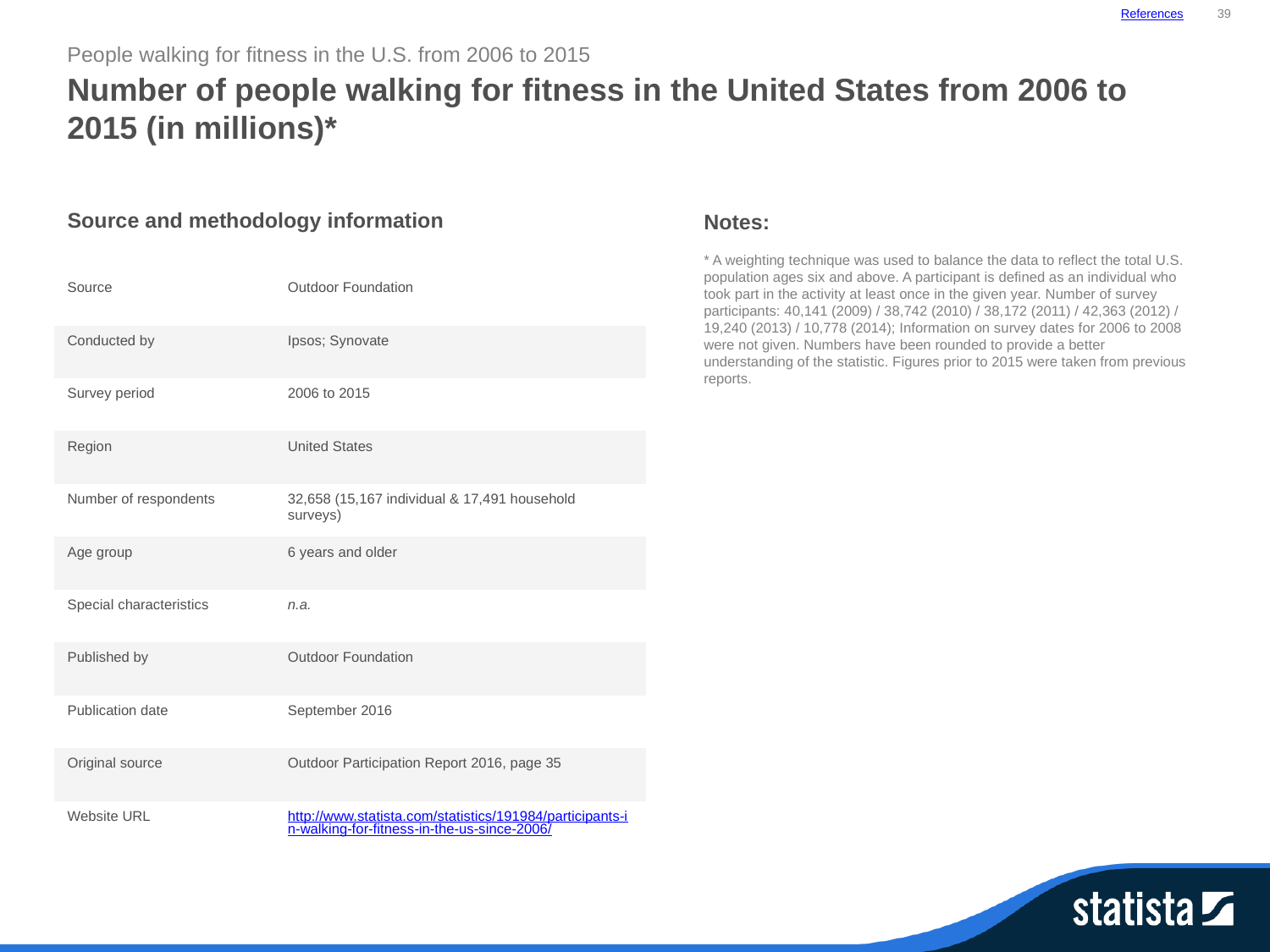

References
39
People walking for fitness in the U.S. from 2006 to 2015
Number of people walking for fitness in the United States from 2006 to 2015 (in millions)*
| Source and methodology information |  |
| --- | --- |
| Source | Outdoor Foundation |
| Conducted by | Ipsos; Synovate |
| Survey period | 2006 to 2015 |
| Region | United States |
| Number of respondents | 32,658 (15,167 individual & 17,491 household surveys) |
| Age group | 6 years and older |
| Special characteristics | n.a. |
| Published by | Outdoor Foundation |
| Publication date | September 2016 |
| Original source | Outdoor Participation Report 2016, page 35 |
| Website URL | http://www.statista.com/statistics/191984/participants-in-walking-for-fitness-in-the-us-since-2006/ |
Notes:

* A weighting technique was used to balance the data to reflect the total U.S. population ages six and above. A participant is defined as an individual who took part in the activity at least once in the given year. Number of survey participants: 40,141 (2009) / 38,742 (2010) / 38,172 (2011) / 42,363 (2012) / 19,240 (2013) / 10,778 (2014); Information on survey dates for 2006 to 2008 were not given. Numbers have been rounded to provide a better understanding of the statistic. Figures prior to 2015 were taken from previous reports.